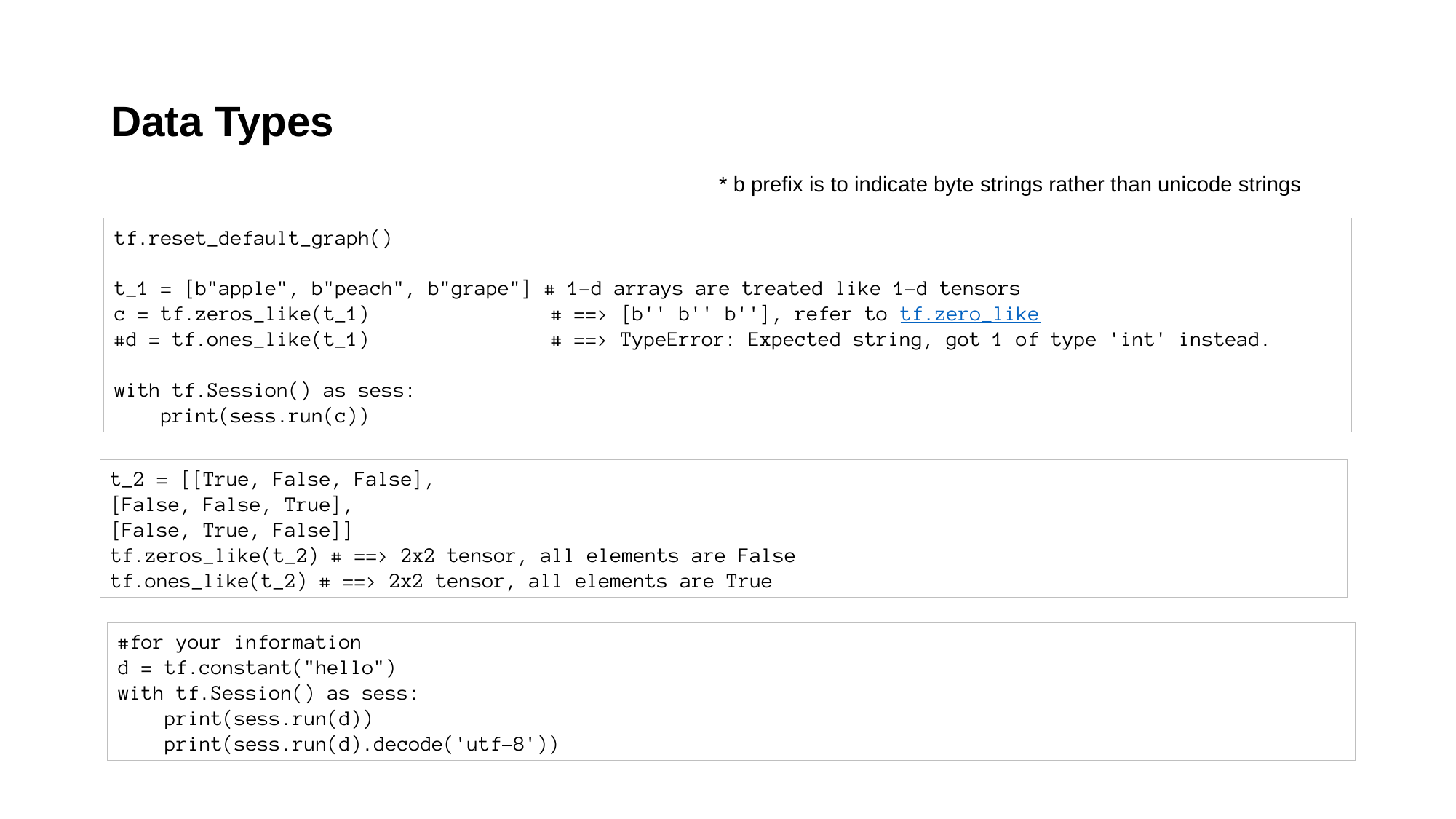

# Data Types
* b prefix is to indicate byte strings rather than unicode strings
tf.reset_default_graph()

t_1 = [b"apple", b"peach", b"grape"] # 1-d arrays are treated like 1-d tensors
c = tf.zeros_like(t_1) 		# ==> [b'' b'' b''], refer to tf.zero_like
#d = tf.ones_like(t_1) 		# ==> TypeError: Expected string, got 1 of type 'int' instead.

with tf.Session() as sess:
    print(sess.run(c))
t_2 = [[True, False, False],
[False, False, True],
[False, True, False]]
tf.zeros_like(t_2) # ==> 2x2 tensor, all elements are False
tf.ones_like(t_2) # ==> 2x2 tensor, all elements are True
#for your information
d = tf.constant("hello")
with tf.Session() as sess:
    print(sess.run(d))
    print(sess.run(d).decode('utf-8'))